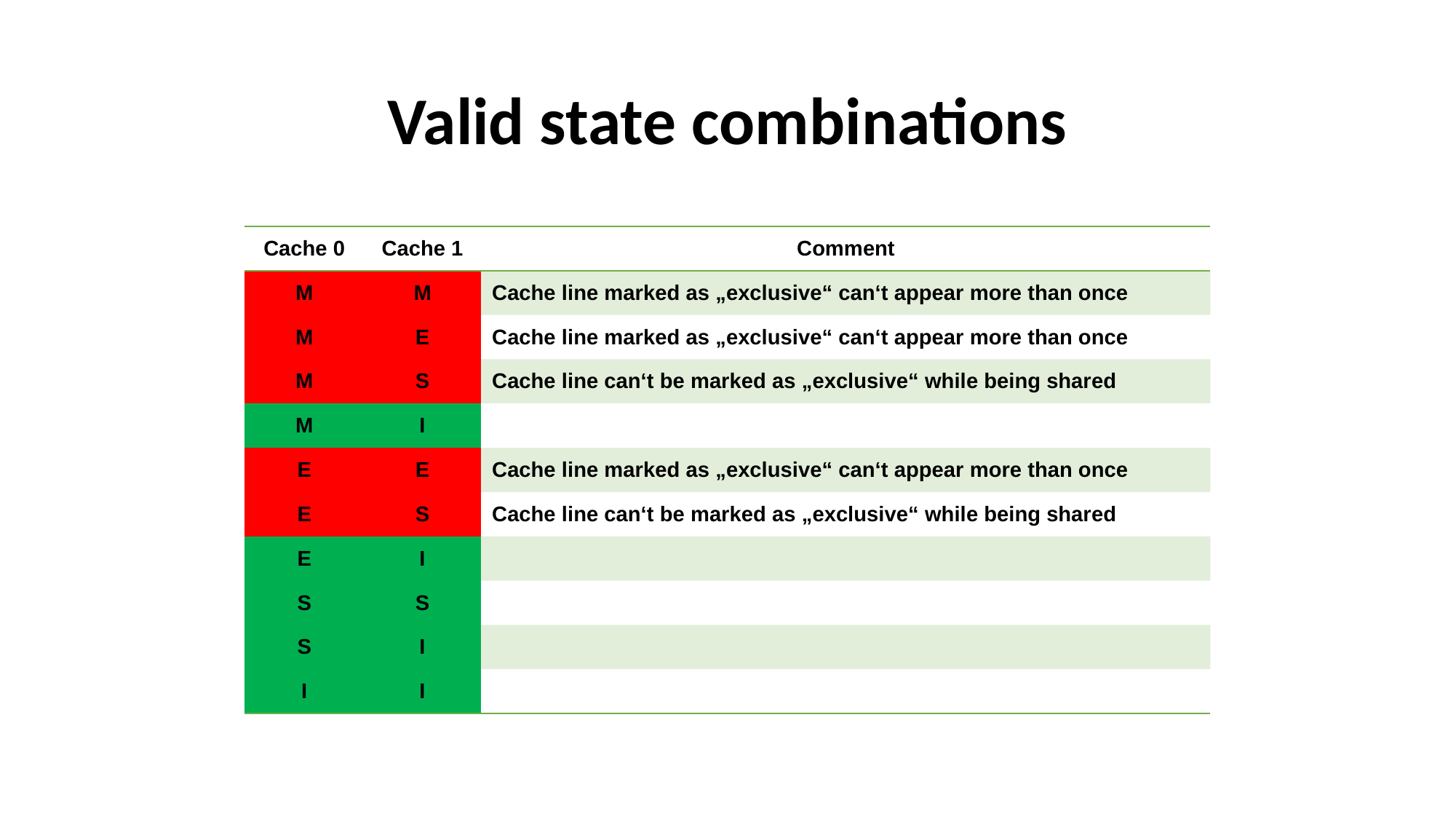

# Valid state combinations
| Cache 0 | Cache 1 | Comment |
| --- | --- | --- |
| M | M | Cache line marked as „exclusive“ can‘t appear more than once |
| M | E | Cache line marked as „exclusive“ can‘t appear more than once |
| M | S | Cache line can‘t be marked as „exclusive“ while being shared |
| M | I |  |
| E | E | Cache line marked as „exclusive“ can‘t appear more than once |
| E | S | Cache line can‘t be marked as „exclusive“ while being shared |
| E | I |  |
| S | S |  |
| S | I |  |
| I | I |  |